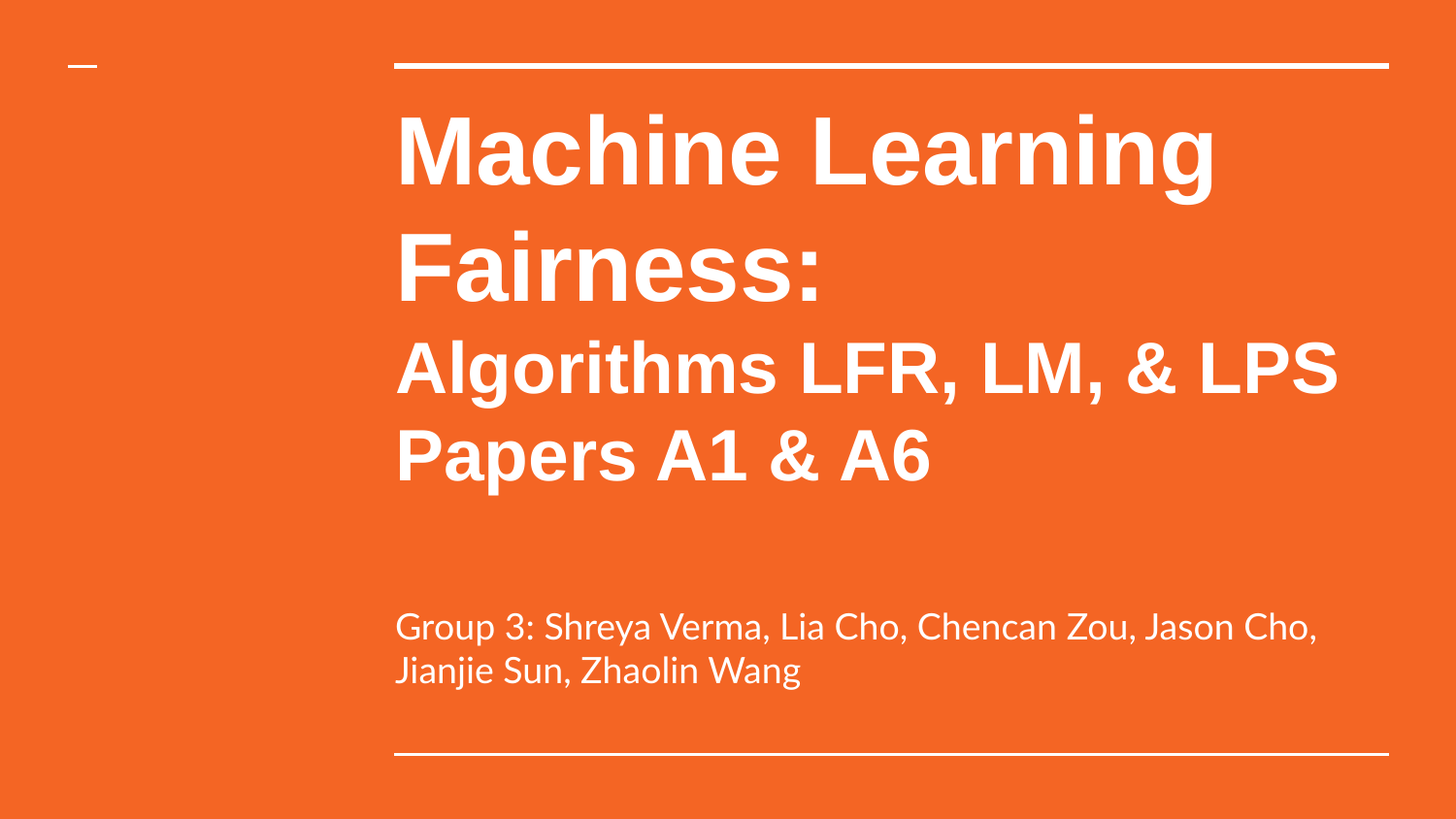

# Machine Learning Fairness:
Algorithms LFR, LM, & LPS
Papers A1 & A6
Group 3: Shreya Verma, Lia Cho, Chencan Zou, Jason Cho, Jianjie Sun, Zhaolin Wang